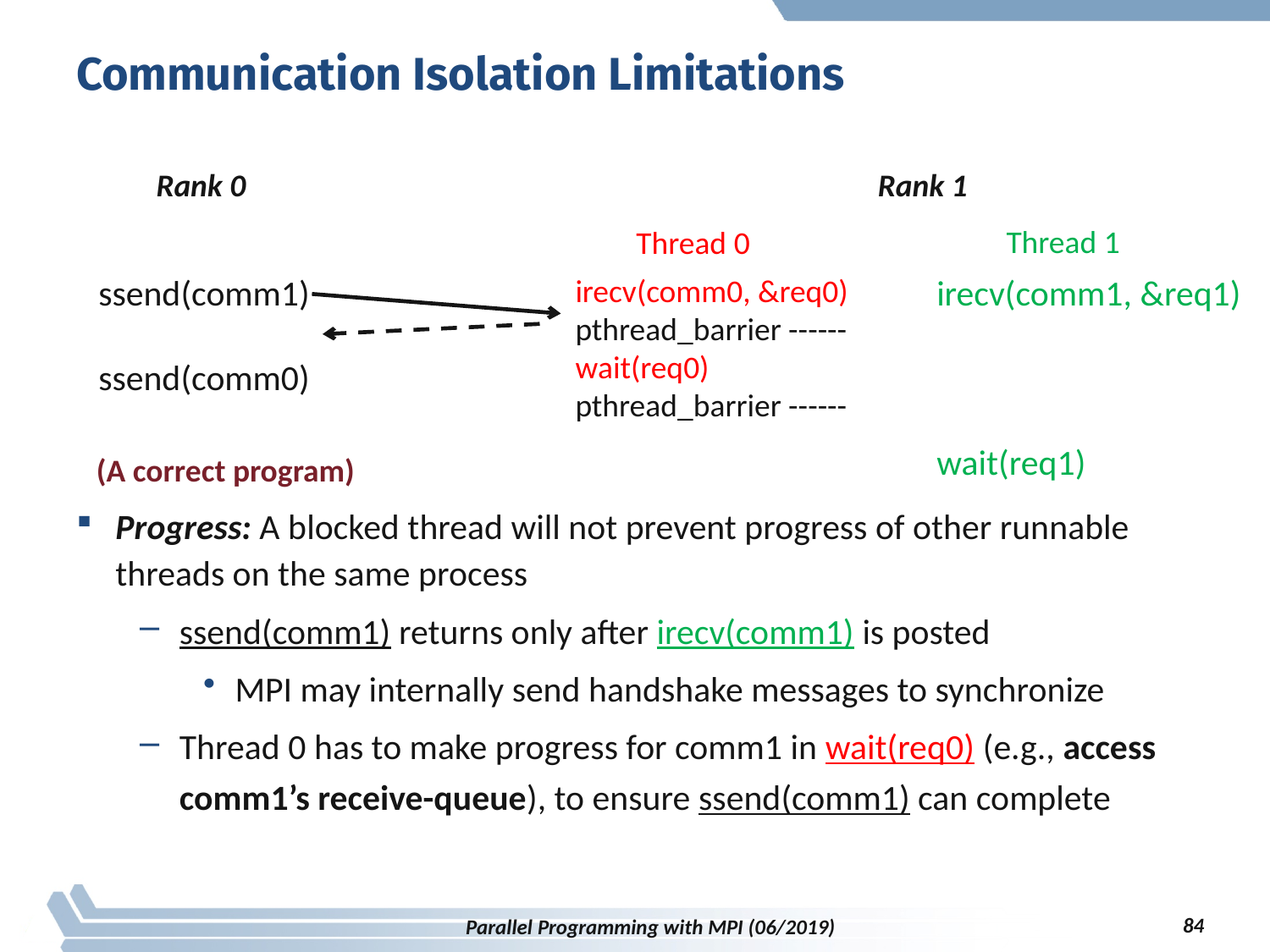

# Communication Isolation Limitations

Progress: A blocked thread will not prevent progress of other runnable threads on the same process
ssend(comm1) returns only after irecv(comm1) is posted
MPI may internally send handshake messages to synchronize
Thread 0 has to make progress for comm1 in wait(req0) (e.g., access comm1’s receive-queue), to ensure ssend(comm1) can complete

Rank 0
ssend(comm1)

ssend(comm0)
Rank 1
Thread 1
Thread 0
irecv(comm0, &req0)
pthread_barrier ------
wait(req0)
pthread_barrier ------
irecv(comm1, &req1)

wait(req1)
(A correct program)
84
Parallel Programming with MPI (06/2019)